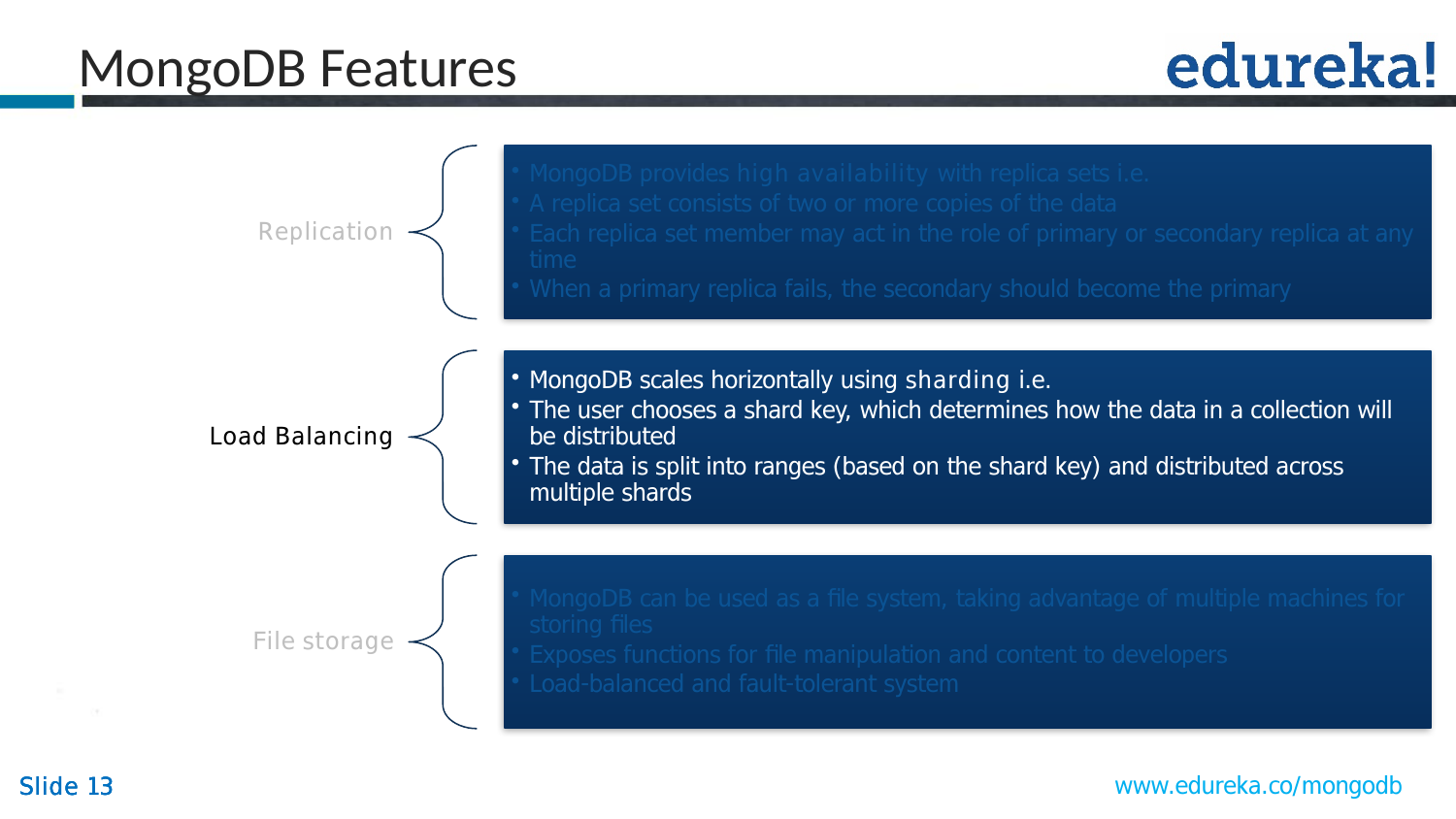

MongoDB Features
Replication
MongoDB provides high availability with replica sets i.e.
A replica set consists of two or more copies of the data
Each replica set member may act in the role of primary or secondary replica at any time
When a primary replica fails, the secondary should become the primary
Load Balancing
MongoDB scales horizontally using sharding i.e.
The user chooses a shard key, which determines how the data in a collection will be distributed
The data is split into ranges (based on the shard key) and distributed across multiple shards
File storage
MongoDB can be used as a file system, taking advantage of multiple machines for storing files
Exposes functions for file manipulation and content to developers
Load-balanced and fault-tolerant system